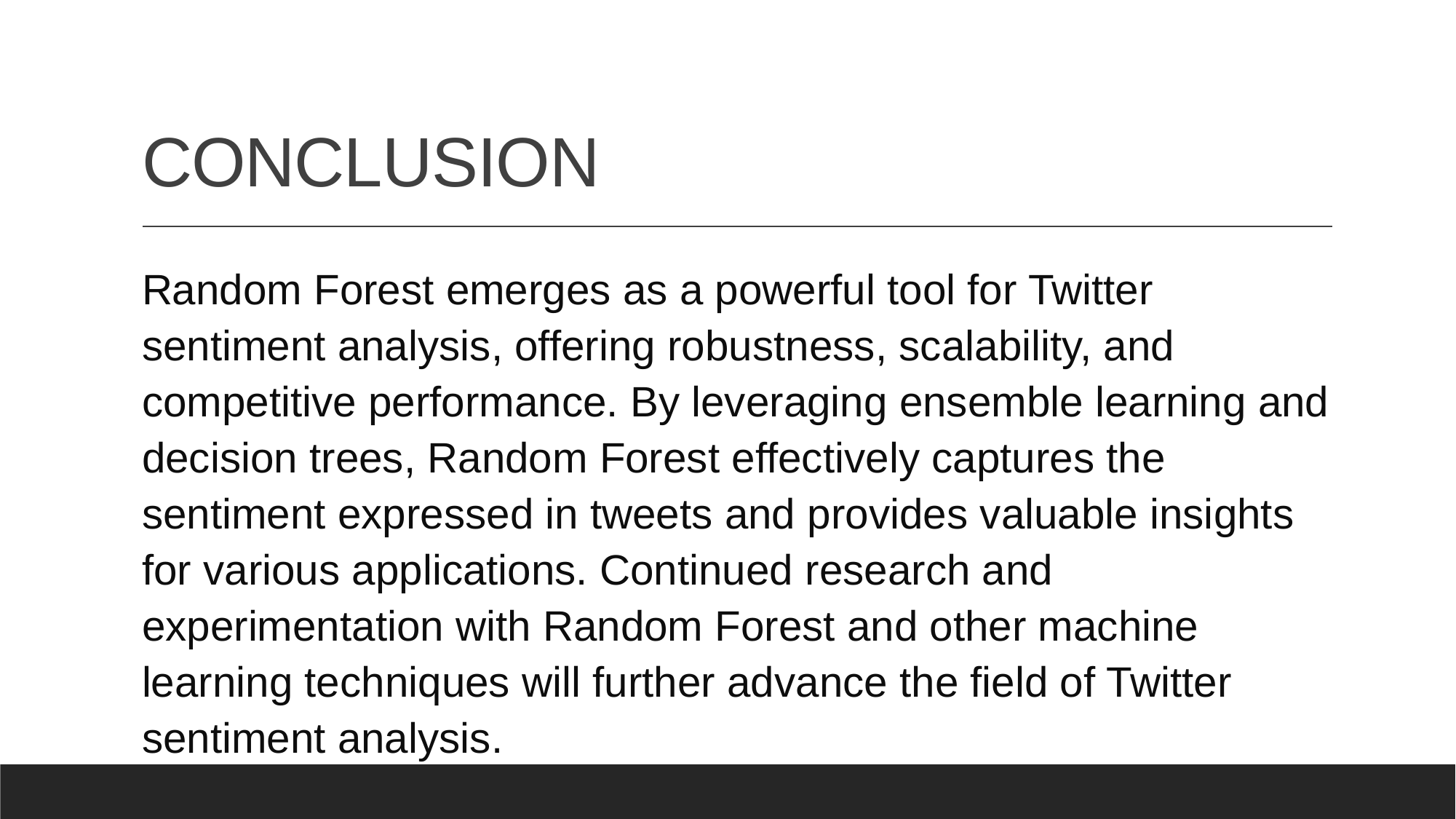

# CONCLUSION
Random Forest emerges as a powerful tool for Twitter sentiment analysis, offering robustness, scalability, and competitive performance. By leveraging ensemble learning and decision trees, Random Forest effectively captures the sentiment expressed in tweets and provides valuable insights for various applications. Continued research and experimentation with Random Forest and other machine learning techniques will further advance the field of Twitter sentiment analysis.